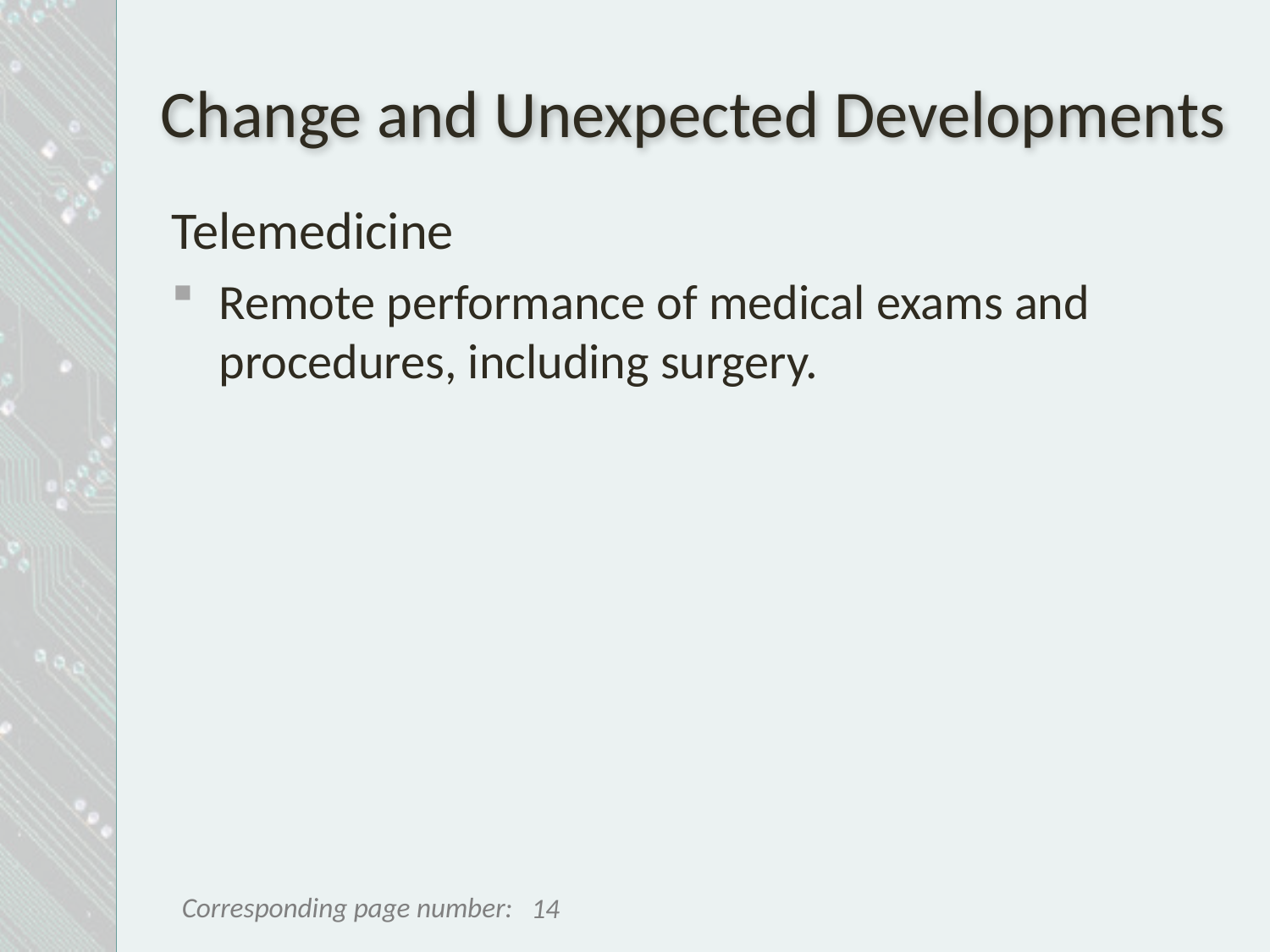

# Change and Unexpected Developments
Telemedicine
Remote performance of medical exams and procedures, including surgery.

14